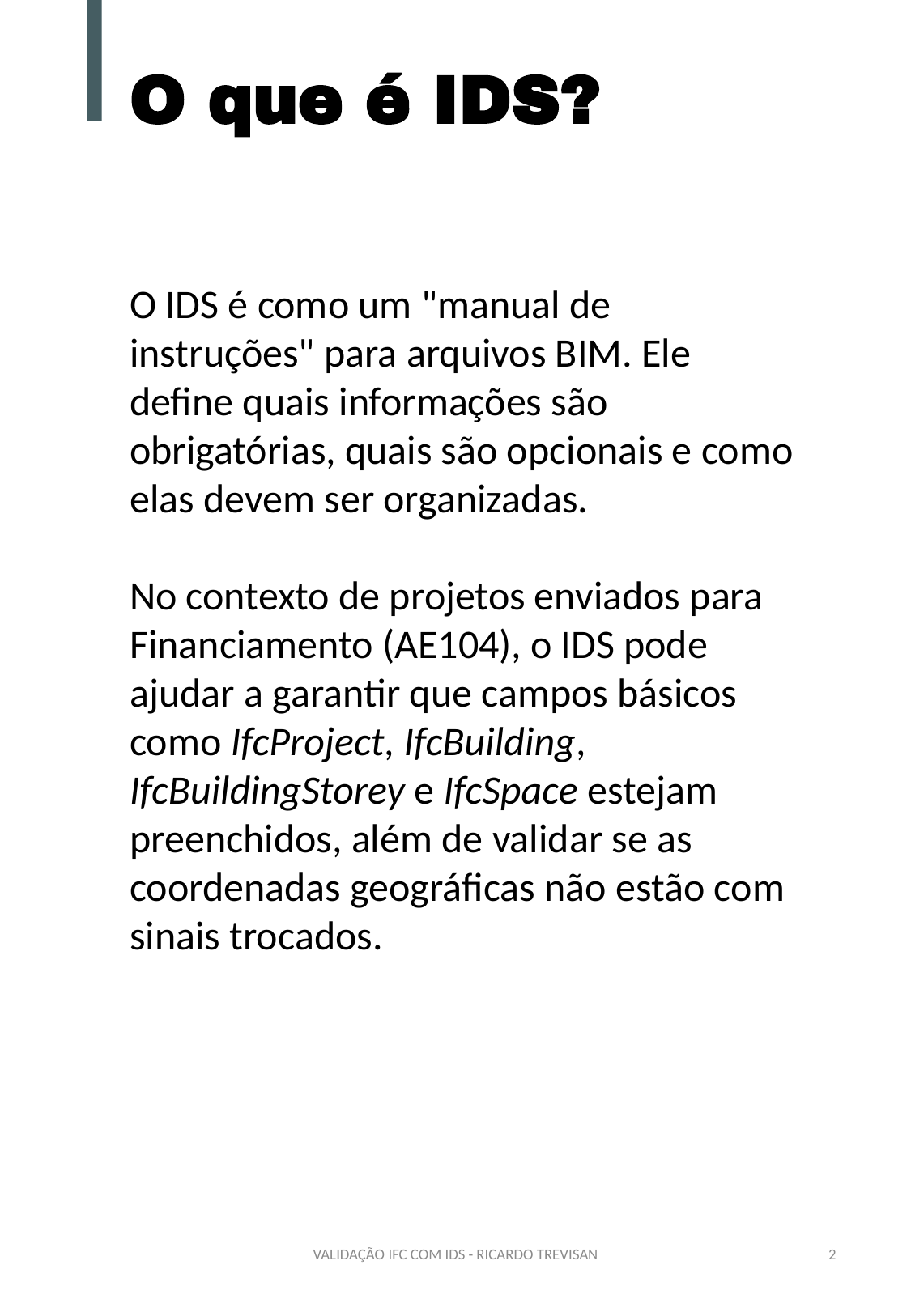

O que é IDS?
O IDS é como um "manual de instruções" para arquivos BIM. Ele define quais informações são obrigatórias, quais são opcionais e como elas devem ser organizadas.

No contexto de projetos enviados para Financiamento (AE104), o IDS pode ajudar a garantir que campos básicos como IfcProject, IfcBuilding, IfcBuildingStorey e IfcSpace estejam preenchidos, além de validar se as coordenadas geográficas não estão com sinais trocados.

VALIDAÇÃO IFC COM IDS - RICARDO TREVISAN
2